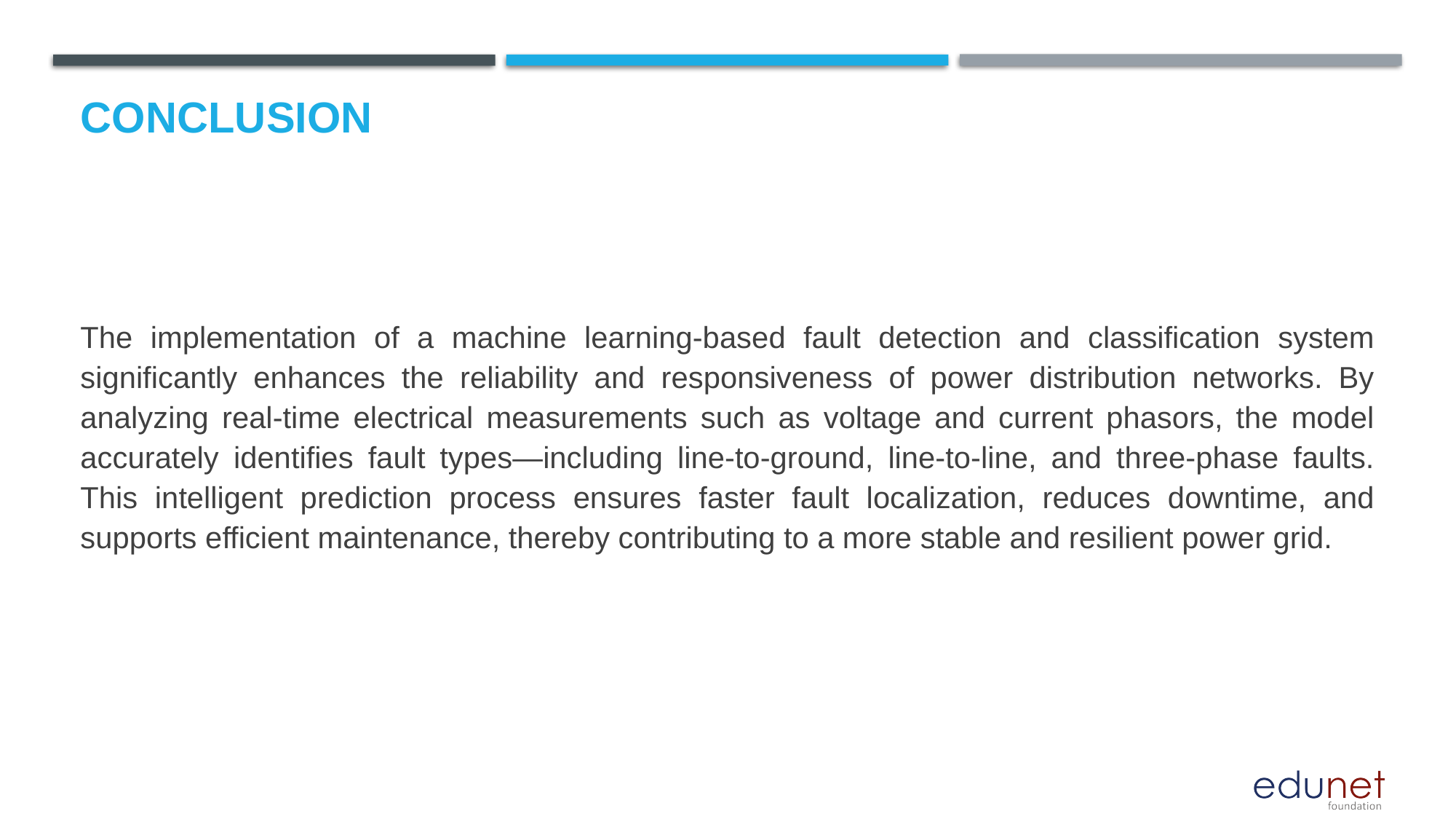

# Conclusion
The implementation of a machine learning-based fault detection and classification system significantly enhances the reliability and responsiveness of power distribution networks. By analyzing real-time electrical measurements such as voltage and current phasors, the model accurately identifies fault types—including line-to-ground, line-to-line, and three-phase faults. This intelligent prediction process ensures faster fault localization, reduces downtime, and supports efficient maintenance, thereby contributing to a more stable and resilient power grid.